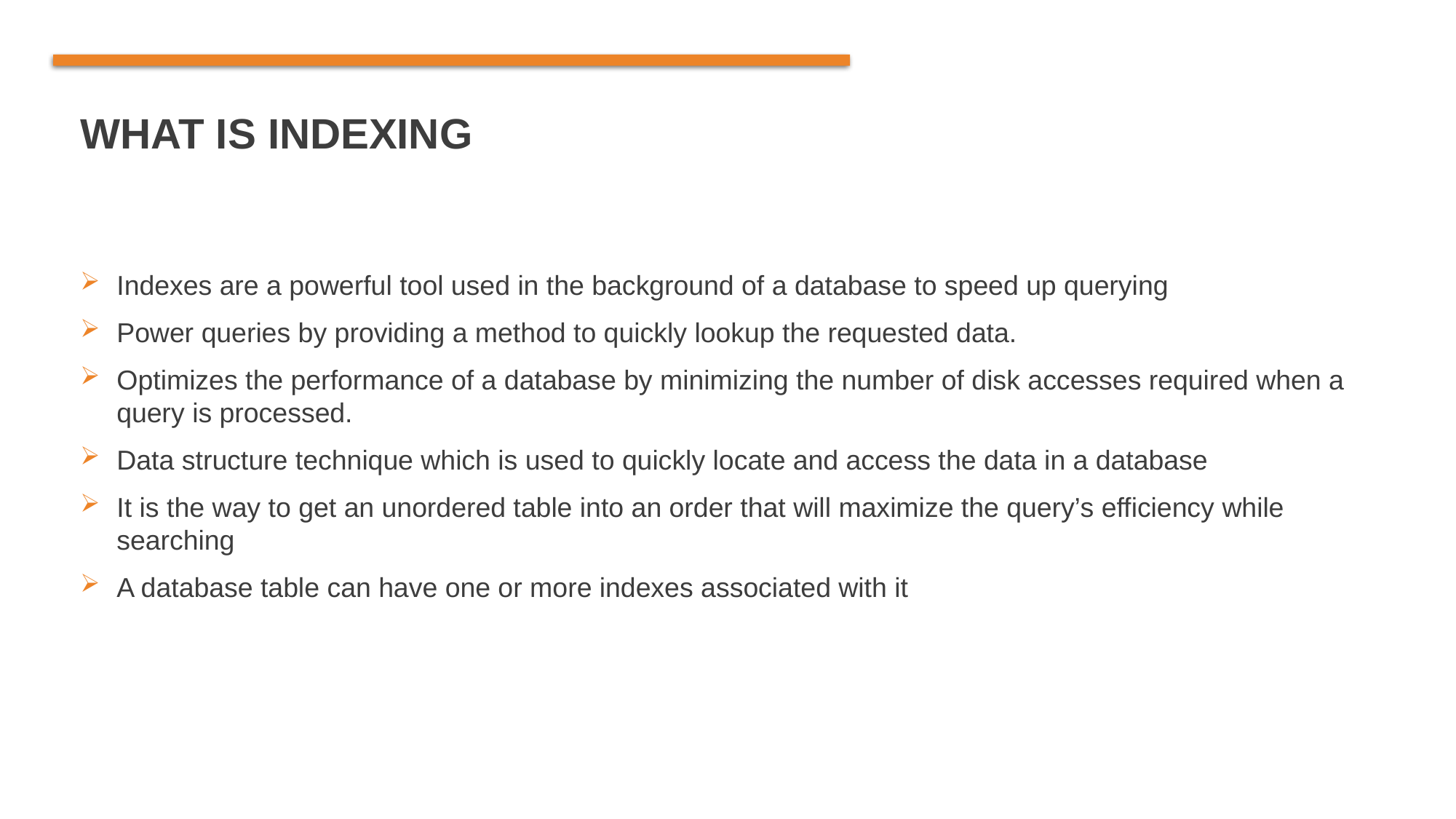

# WHAt is indexing
Indexes are a powerful tool used in the background of a database to speed up querying
Power queries by providing a method to quickly lookup the requested data.
Optimizes the performance of a database by minimizing the number of disk accesses required when a query is processed.
Data structure technique which is used to quickly locate and access the data in a database
It is the way to get an unordered table into an order that will maximize the query’s efficiency while searching
A database table can have one or more indexes associated with it